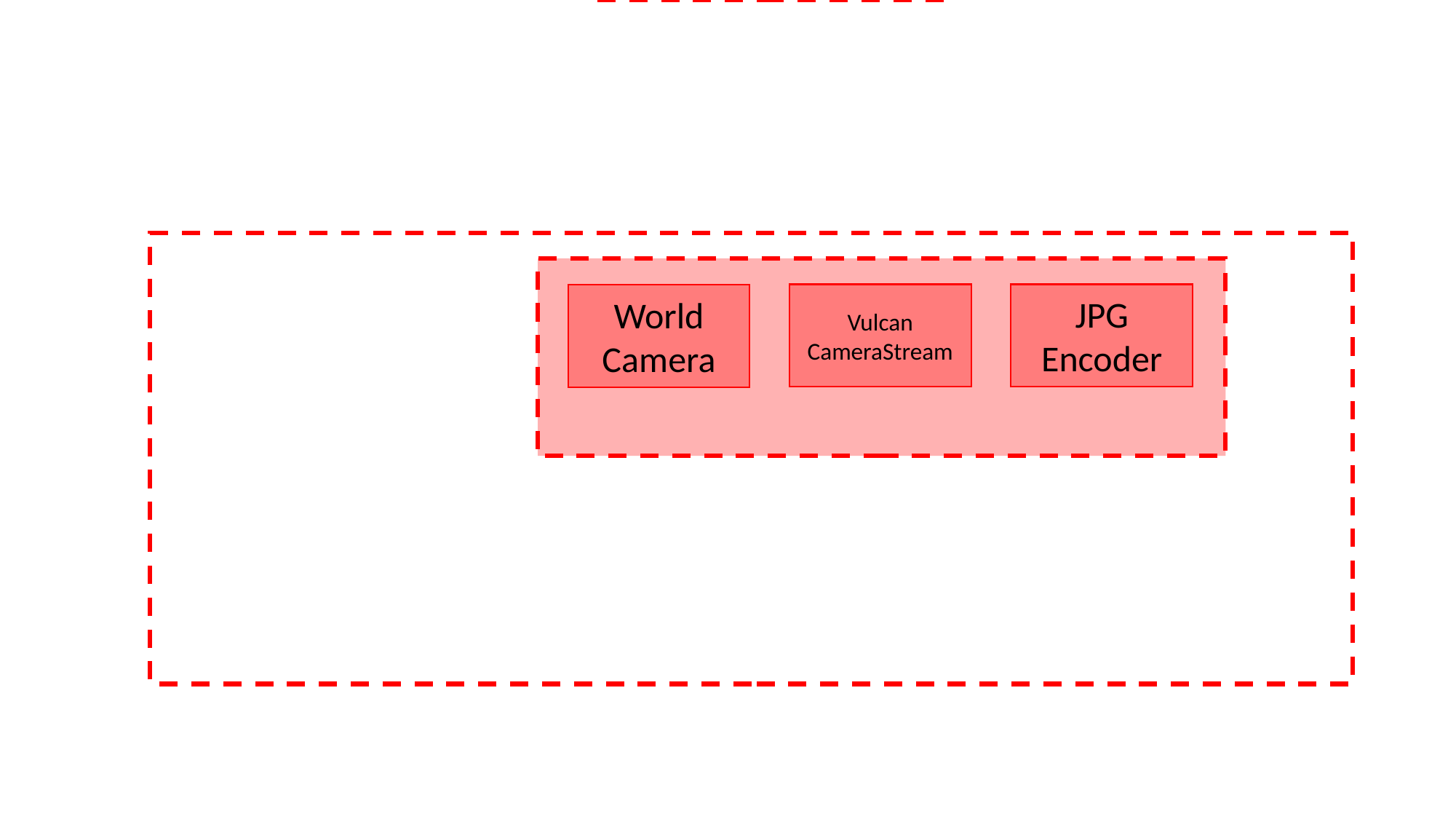

Hololens

World Camera
Camera Stream
World Manager
Visuals
ARTA Alignment

Vulcan CameraStream
JPG Encoder
World Camera